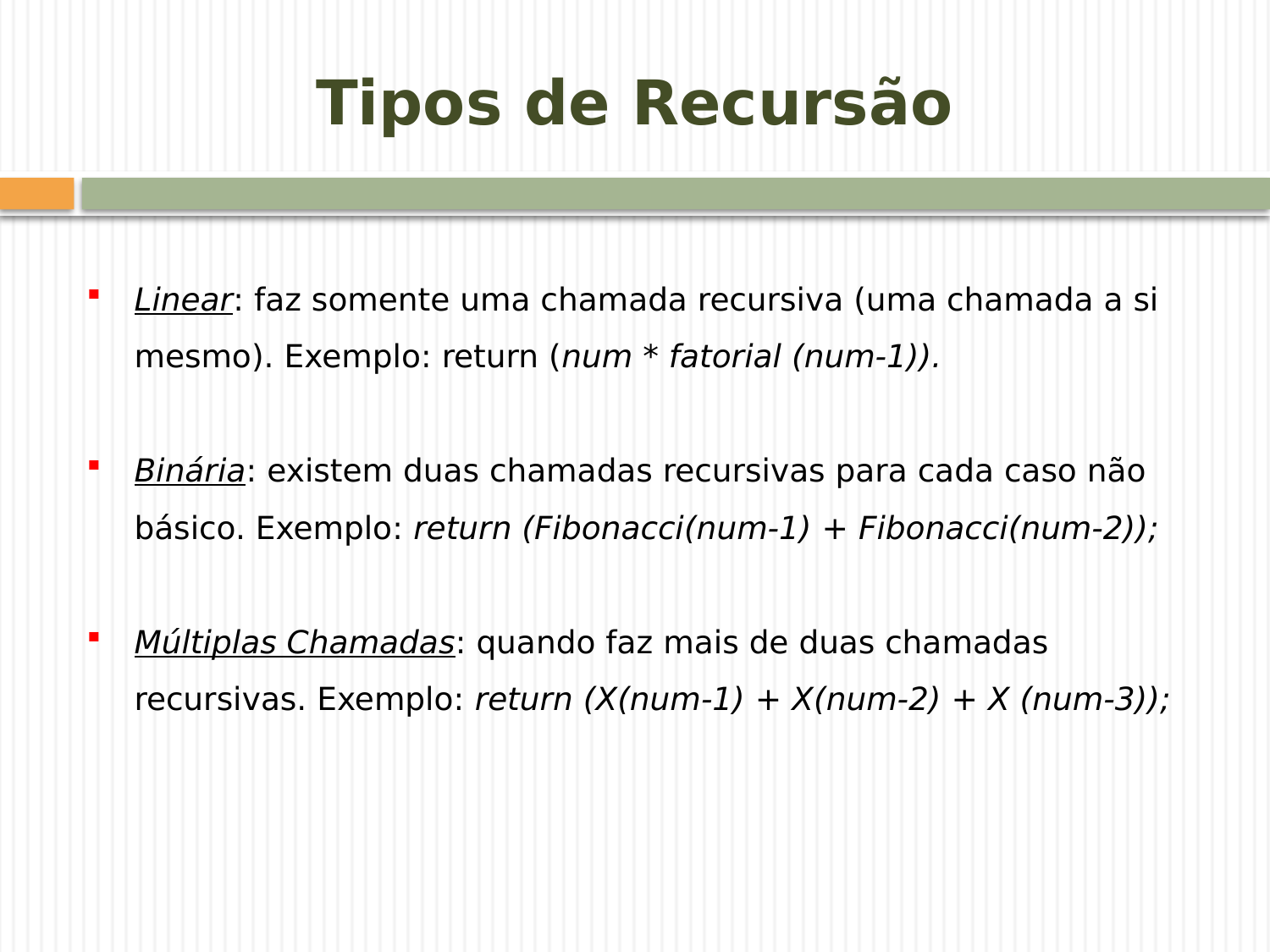

# Tipos de Recursão
Linear: faz somente uma chamada recursiva (uma chamada a si mesmo). Exemplo: return (num * fatorial (num-1)).

Binária: existem duas chamadas recursivas para cada caso não básico. Exemplo: return (Fibonacci(num-1) + Fibonacci(num-2));

Múltiplas Chamadas: quando faz mais de duas chamadas recursivas. Exemplo: return (X(num-1) + X(num-2) + X (num-3));